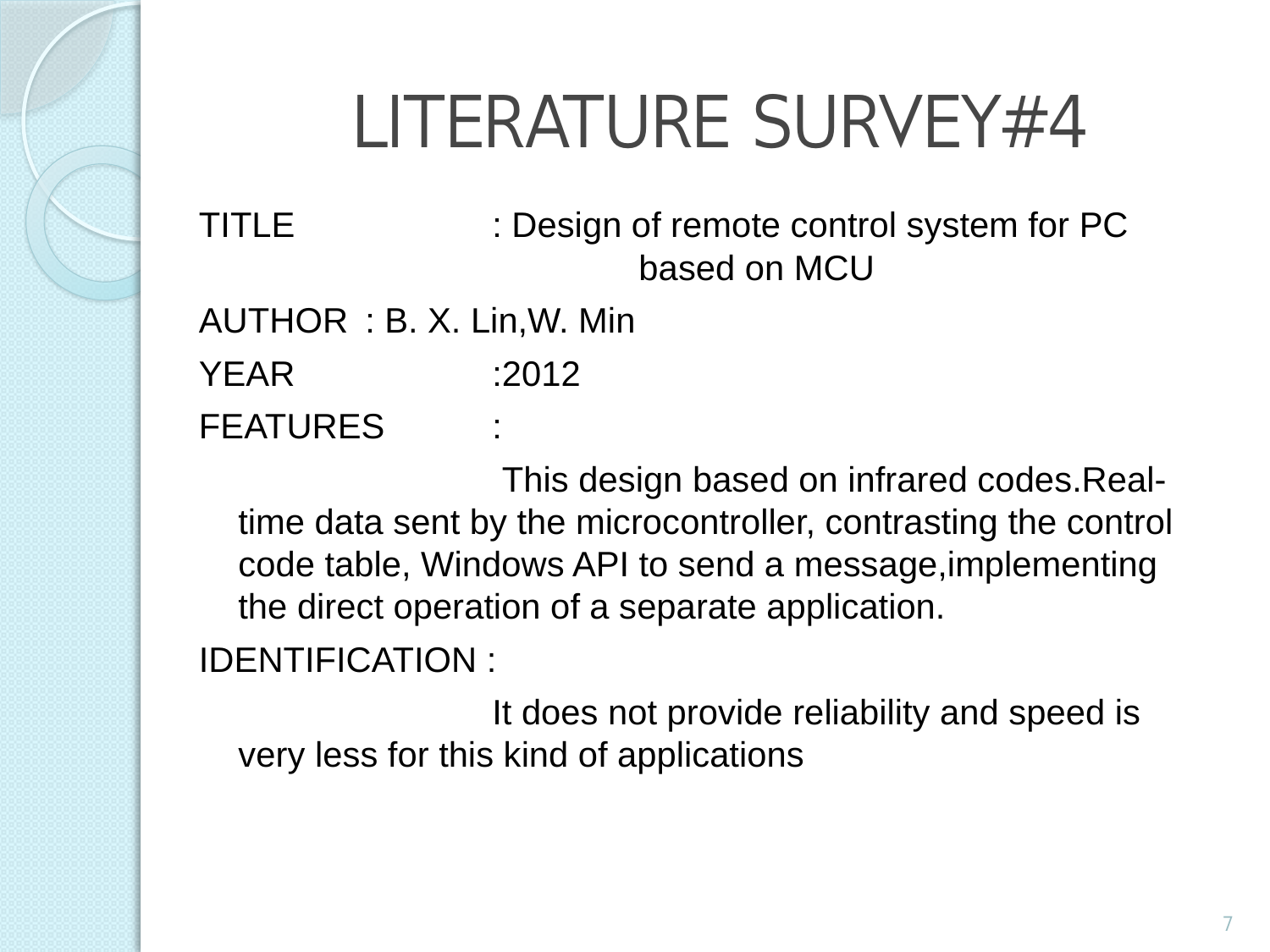

# LITERATURE SURVEY#4
TITLE		: Design of remote control system for PC 			  based on MCU
AUTHOR	: B. X. Lin,W. Min
YEAR		:2012
FEATURES	:
			 This design based on infrared codes.Real-time data sent by the microcontroller, contrasting the control code table, Windows API to send a message,implementing the direct operation of a separate application.
IDENTIFICATION :
			It does not provide reliability and speed is very less for this kind of applications

7